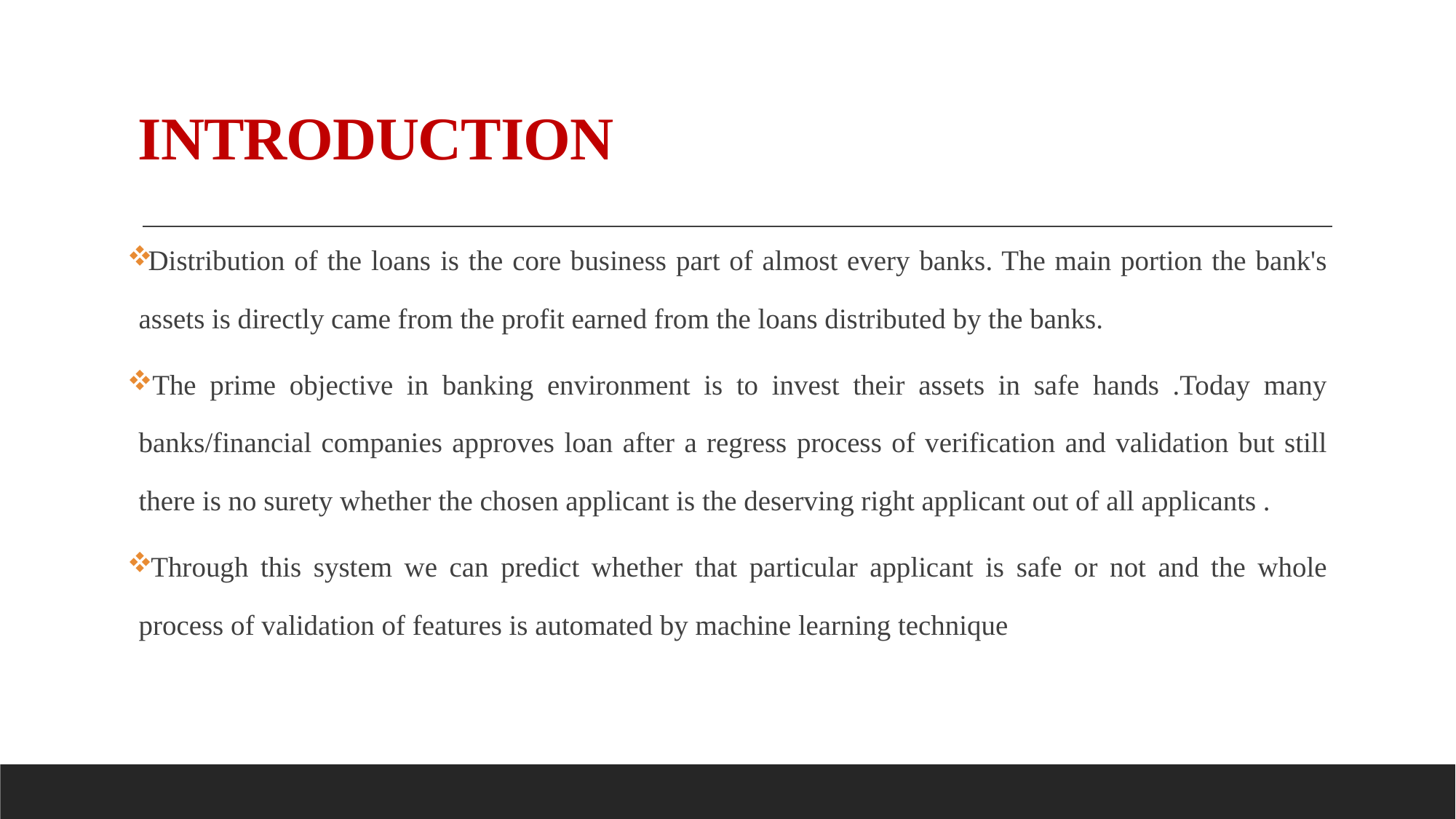

# INTRODUCTION

 Distribution of the loans is the core business part of almost every banks. The main portion the bank's assets is directly came from the profit earned from the loans distributed by the banks.
 The prime objective in banking environment is to invest their assets in safe hands .Today many banks/financial companies approves loan after a regress process of verification and validation but still there is no surety whether the chosen applicant is the deserving right applicant out of all applicants .
 Through this system we can predict whether that particular applicant is safe or not and the whole process of validation of features is automated by machine learning technique